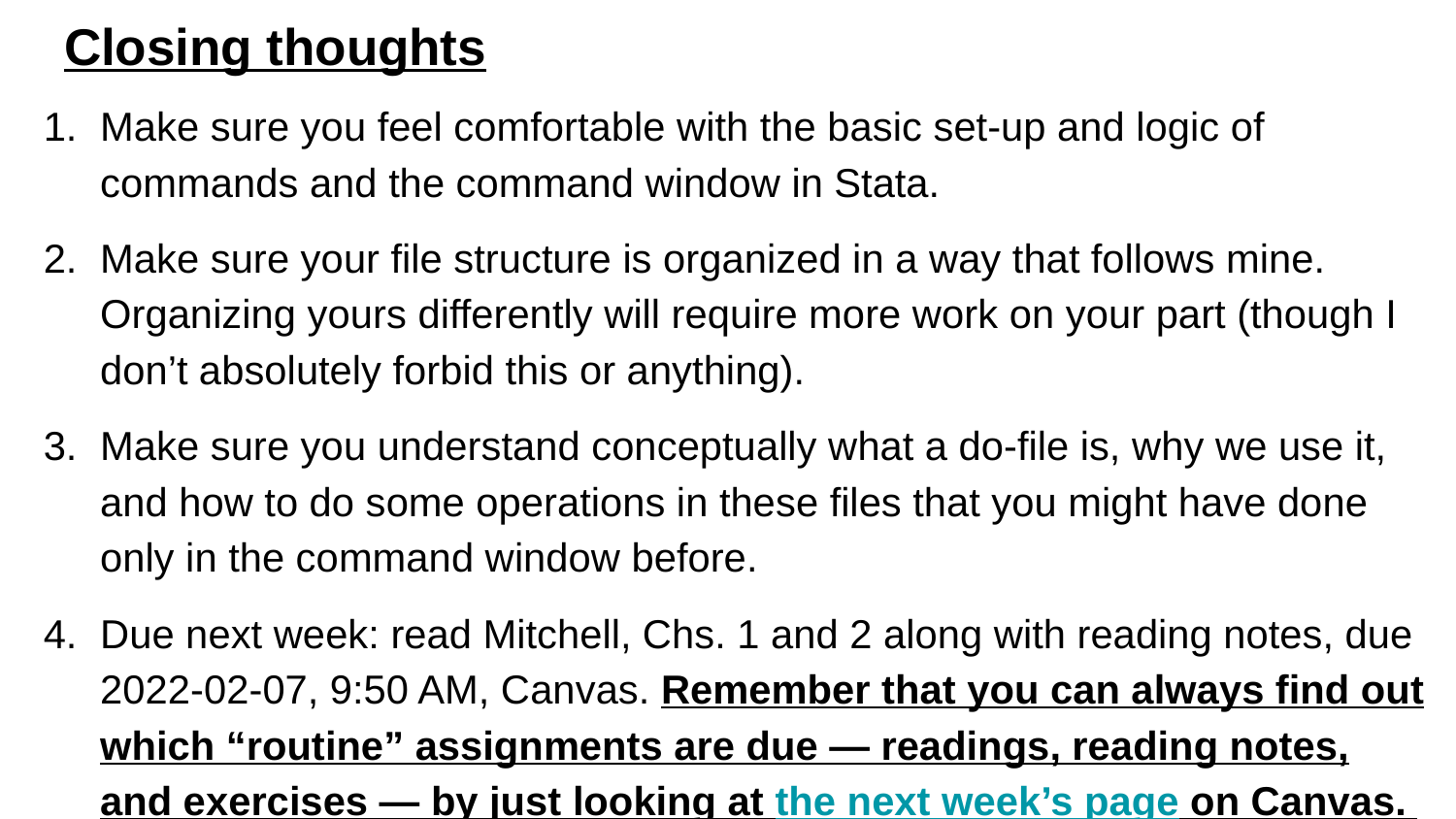

# Closing thoughts
Make sure you feel comfortable with the basic set-up and logic of commands and the command window in Stata.
Make sure your file structure is organized in a way that follows mine. Organizing yours differently will require more work on your part (though I don’t absolutely forbid this or anything).
Make sure you understand conceptually what a do-file is, why we use it, and how to do some operations in these files that you might have done only in the command window before.
Due next week: read Mitchell, Chs. 1 and 2 along with reading notes, due 2022-02-07, 9:50 AM, Canvas. Remember that you can always find out which “routine” assignments are due — readings, reading notes, and exercises — by just looking at the next week’s page on Canvas.